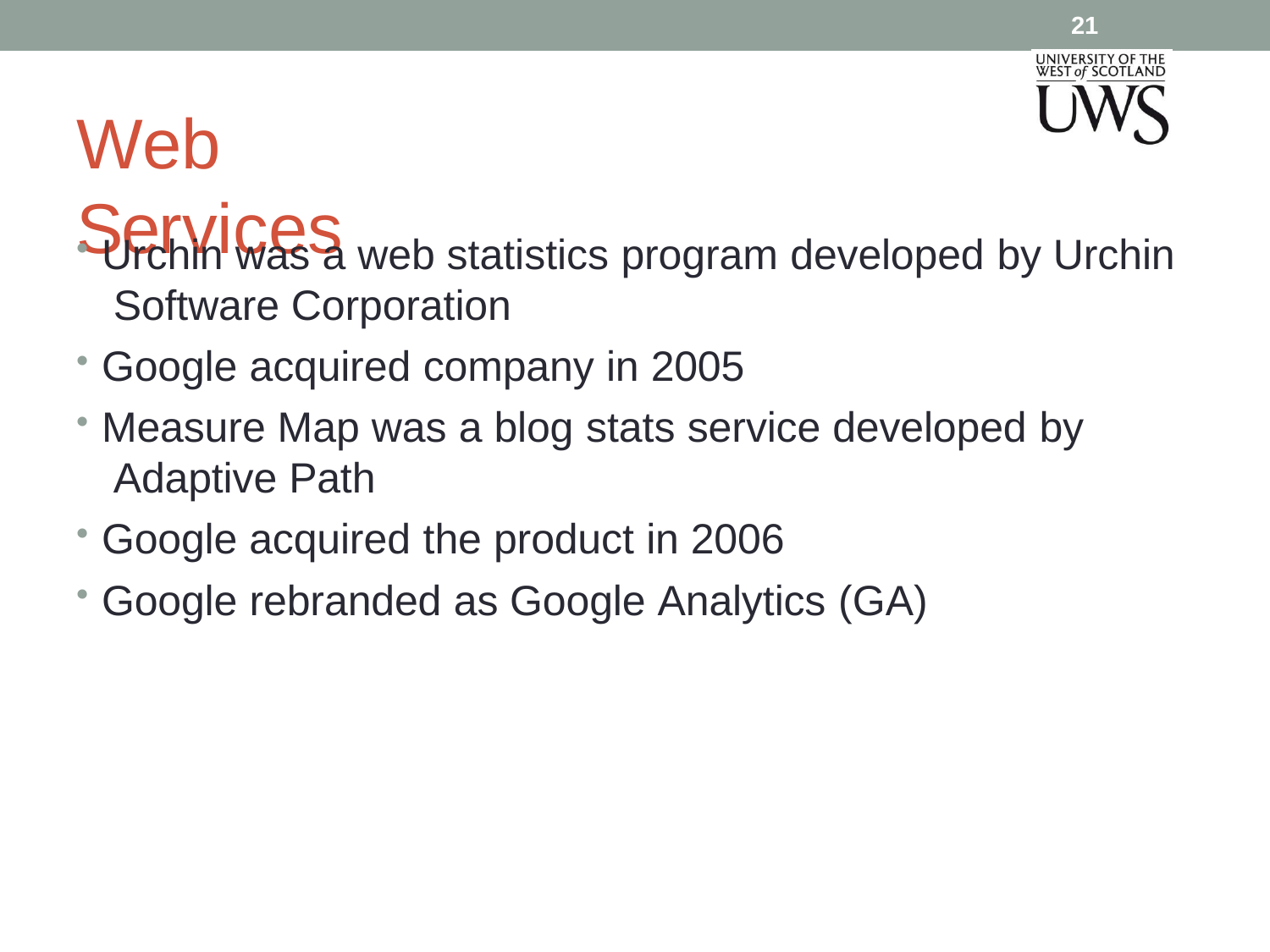

21
# Web Services
Urchin was a web statistics program developed by Urchin  Software Corporation
Google acquired company in 2005
Measure Map was a blog stats service developed by  Adaptive Path
Google acquired the product in 2006
Google rebranded as Google Analytics (GA)